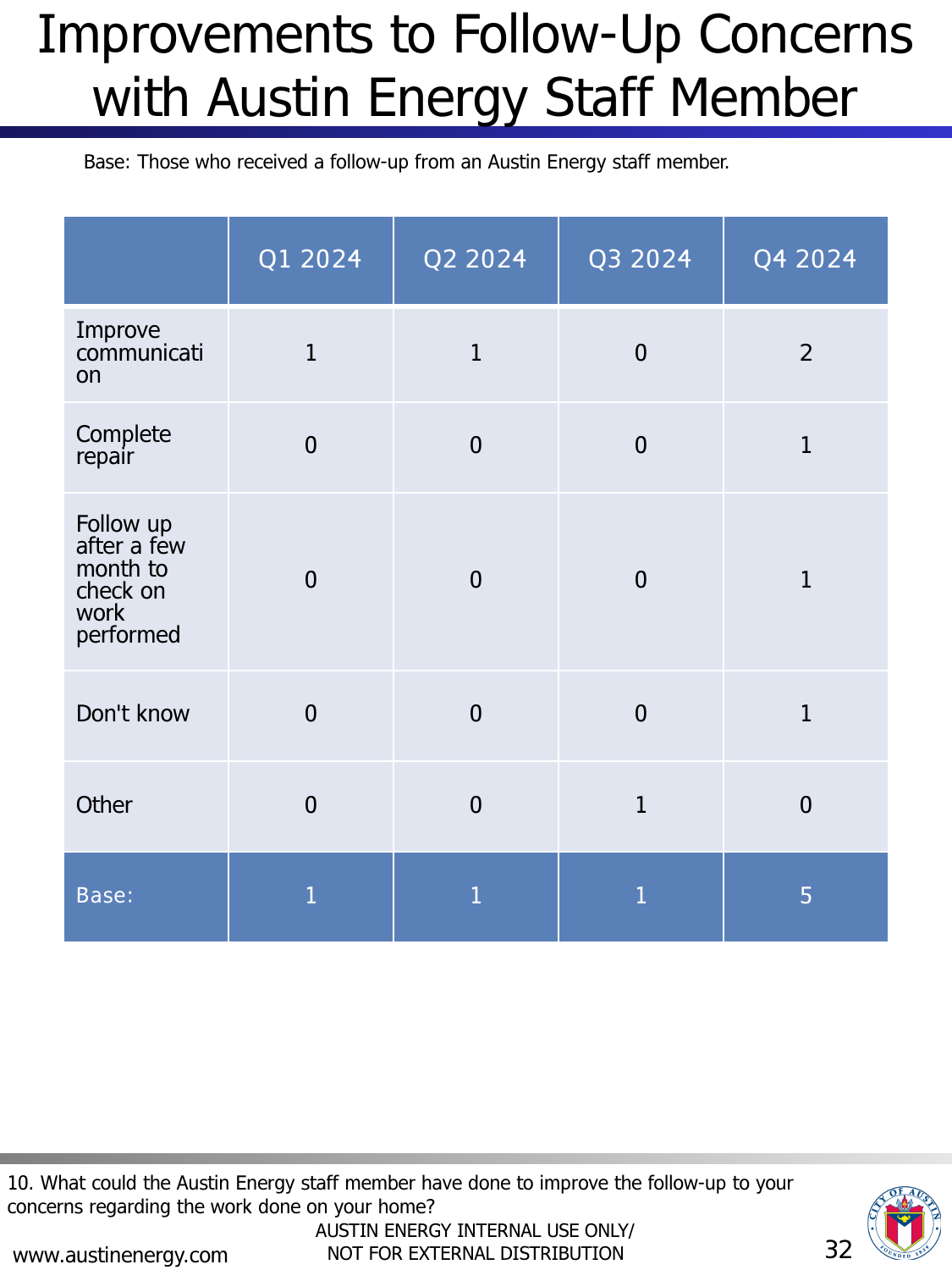

# Improvements to Follow-Up Concerns with Austin Energy Staff Member
Base: Those who received a follow-up from an Austin Energy staff member.
|  | Q1 2024 | Q2 2024 | Q3 2024 | Q4 2024 |
| --- | --- | --- | --- | --- |
| Improve communication | 1 | 1 | 0 | 2 |
| Complete repair | 0 | 0 | 0 | 1 |
| Follow up after a few month to check on work performed | 0 | 0 | 0 | 1 |
| Don't know | 0 | 0 | 0 | 1 |
| Other | 0 | 0 | 1 | 0 |
| Base: | 1 | 1 | 1 | 5 |
10. What could the Austin Energy staff member have done to improve the follow-up to your concerns regarding the work done on your home?
32